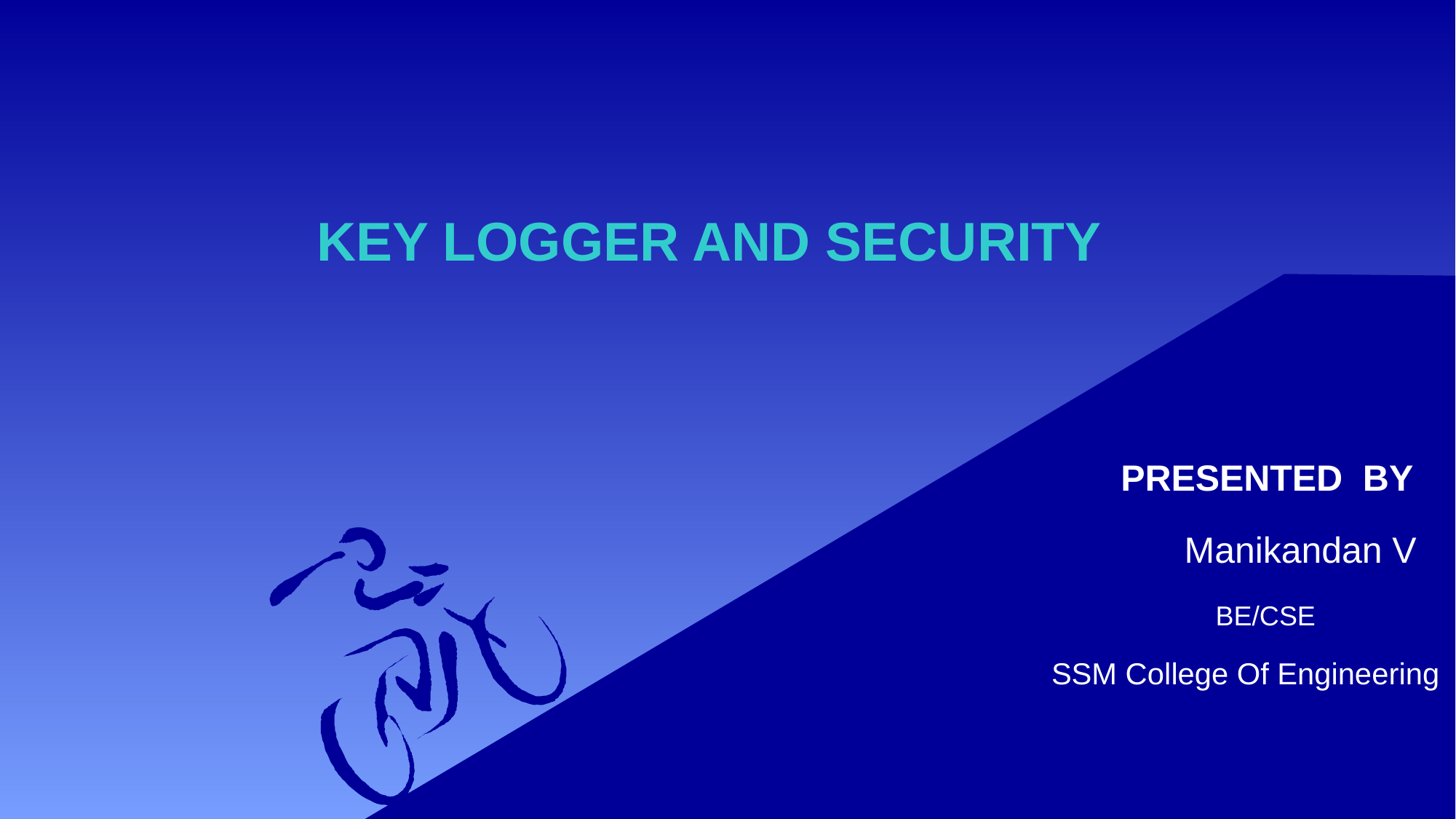

# KEY LOGGER AND SECURITY
PRESENTED  BY
Manikandan V
BE/CSE
SSM College Of Engineering